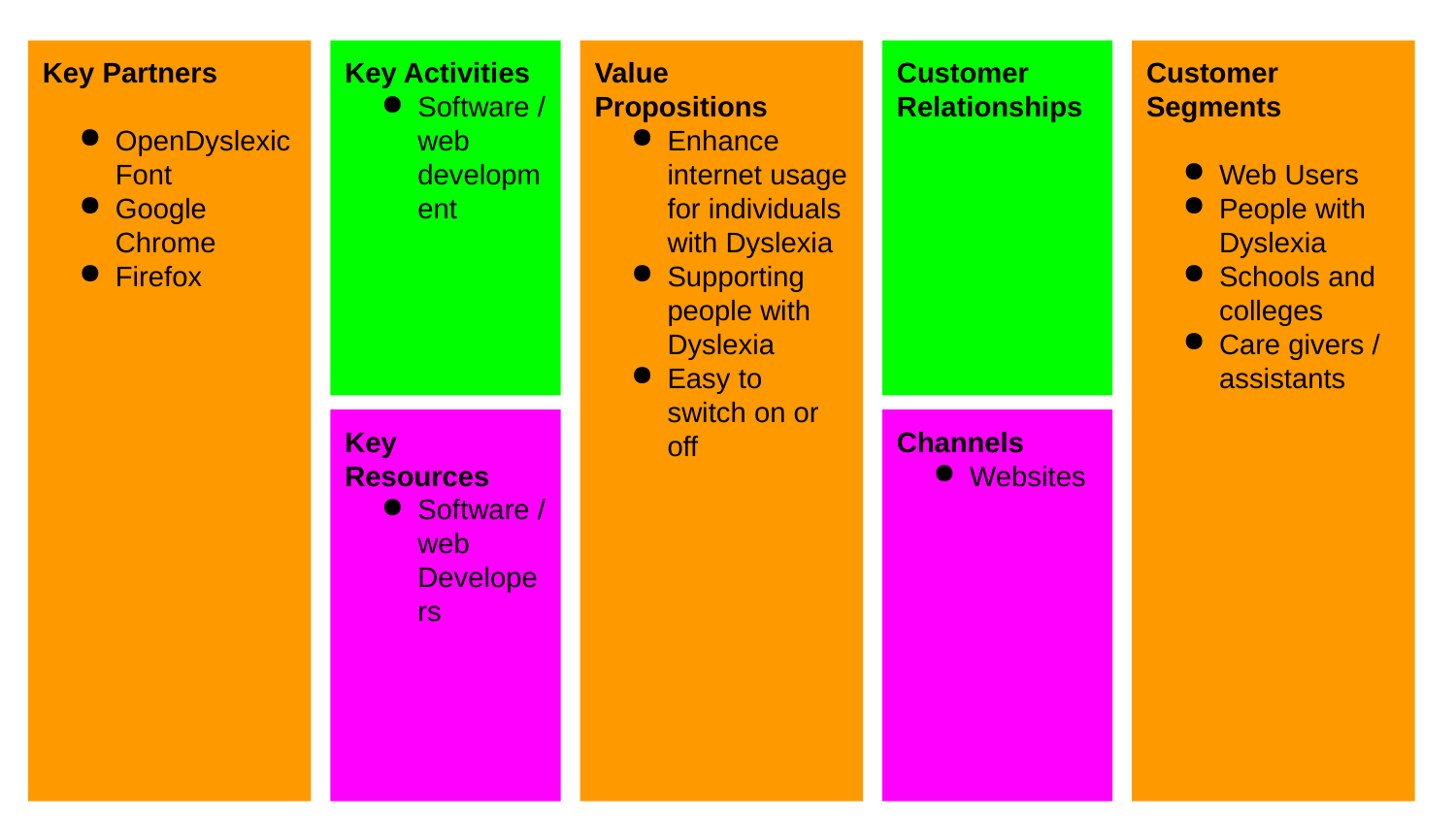

Key Partners

OpenDyslexic Font
Google Chrome
Firefox
Key Activities
Software /web development
Value Propositions
Enhance internet usage for individuals with Dyslexia
Supporting people with Dyslexia
Easy to switch on or off
Customer Relationships
Customer Segments

Web Users
People with Dyslexia
Schools and colleges
Care givers / assistants
Key Resources
Software / web Developers

Channels
Websites